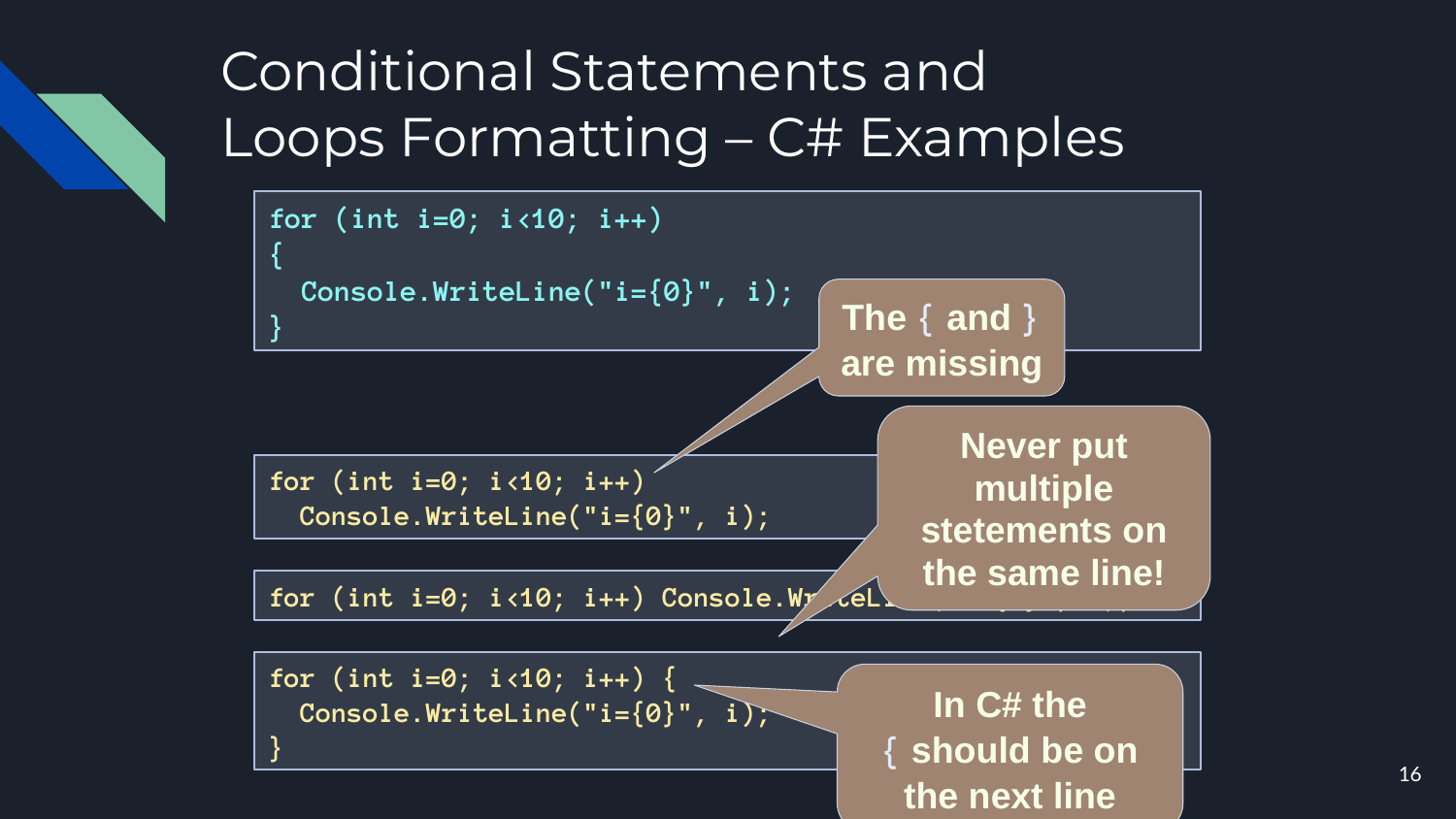

# Conditional Statements and Loops Formatting – C# Examples
for (int i=0; i<10; i++)
{
  Console.WriteLine("i={0}", i);
}
The { and } are missing
Never put multiple stetements on the same line!
for (int i=0; i<10; i++)
  Console.WriteLine("i={0}", i);
for (int i=0; i<10; i++) Console.WriteLine("i={0}", i);
for (int i=0; i<10; i++) {
  Console.WriteLine("i={0}", i);
}
In C# the { should be on the next line
16